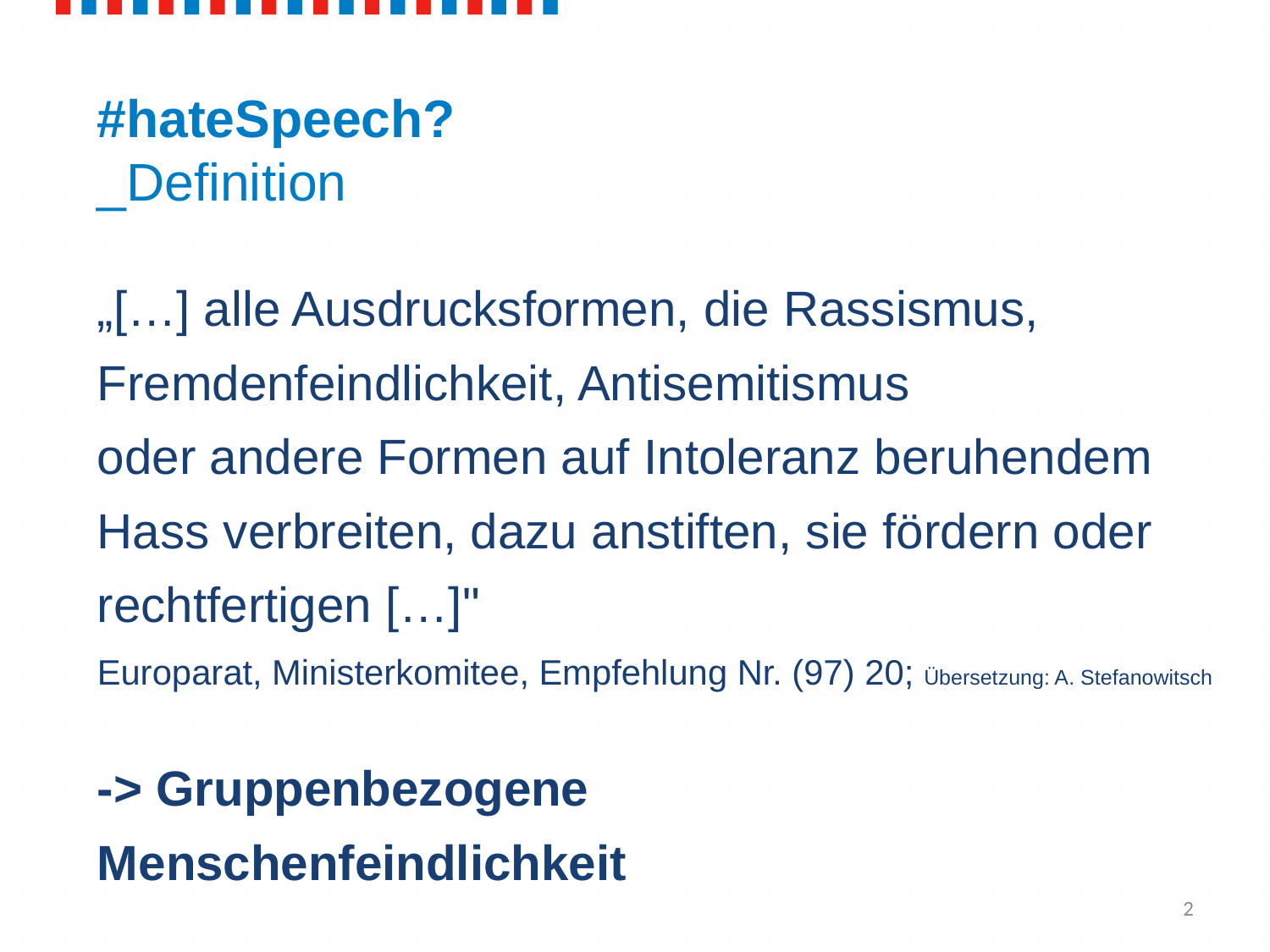

#hateSpeech?
_Definition
„[…] alle Ausdrucksformen, die Rassismus, Fremdenfeindlichkeit, Antisemitismus
oder andere Formen auf Intoleranz beruhendem Hass verbreiten, dazu anstiften, sie fördern oder rechtfertigen […]"
Europarat, Ministerkomitee, Empfehlung Nr. (97) 20; Übersetzung: A. Stefanowitsch

-> Gruppenbezogene Menschenfeindlichkeit
2